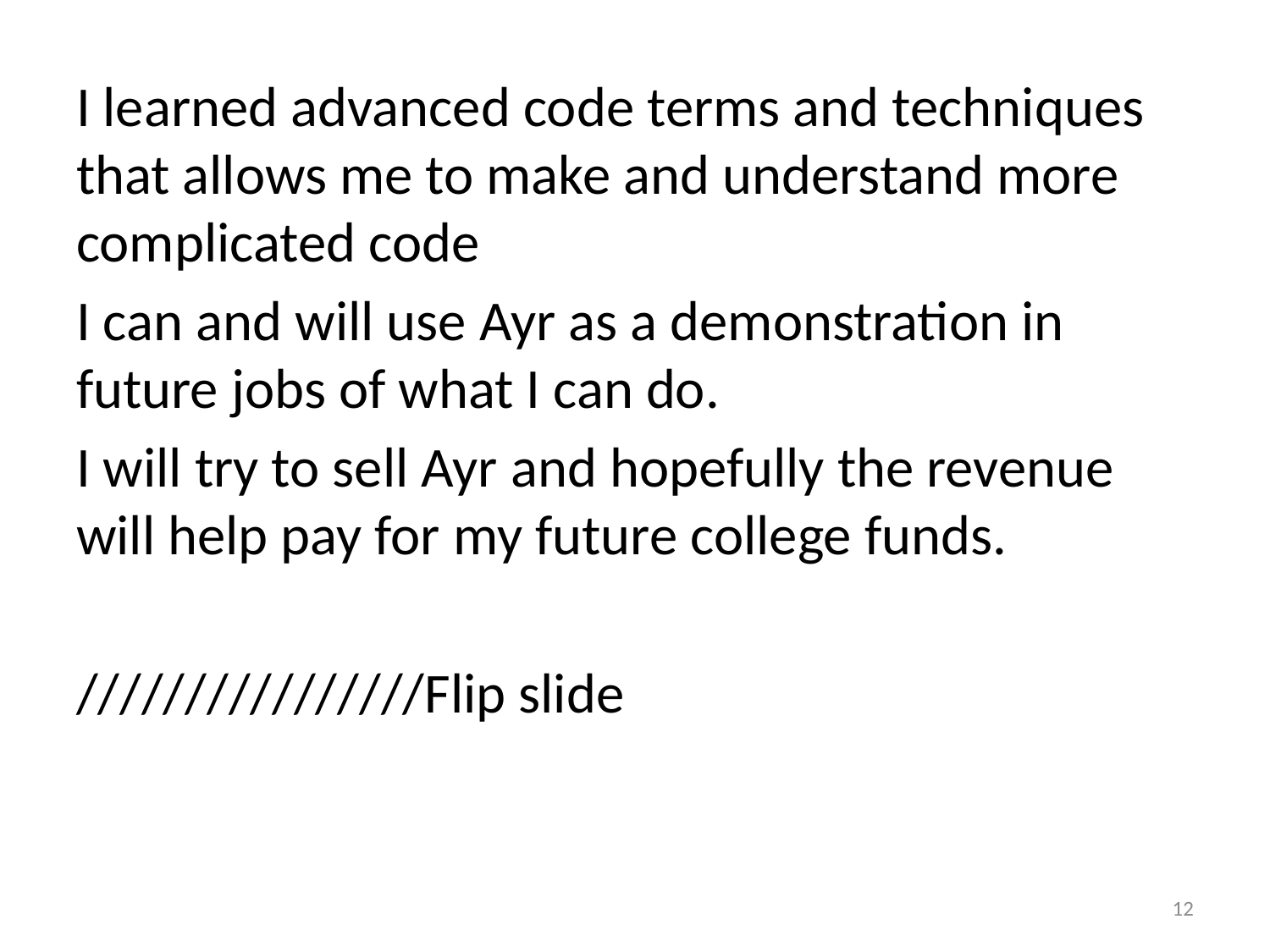

I learned advanced code terms and techniques that allows me to make and understand more complicated code
I can and will use Ayr as a demonstration in future jobs of what I can do.
I will try to sell Ayr and hopefully the revenue will help pay for my future college funds.

////////////////Flip slide
12